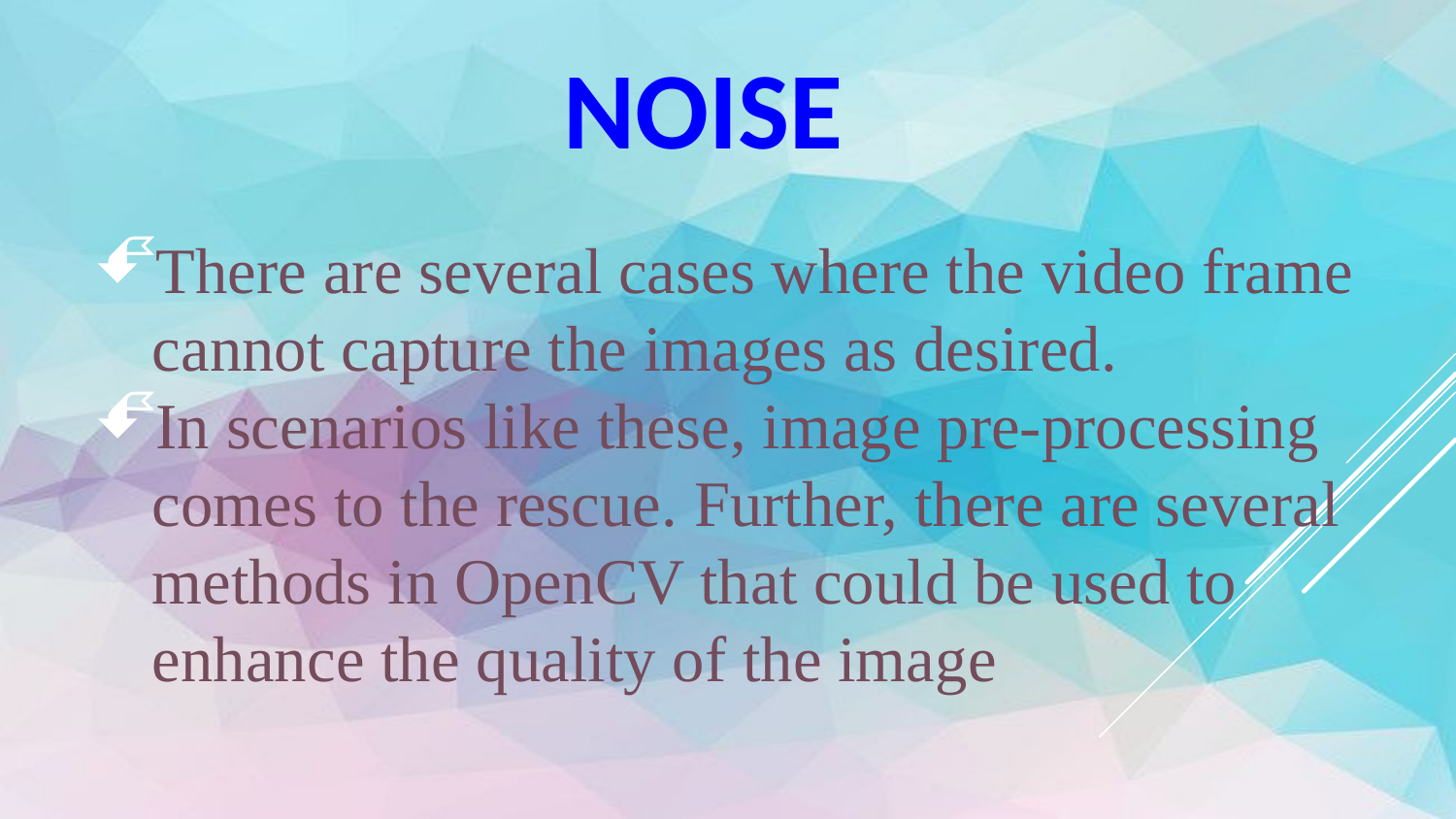

# NOISE
There are several cases where the video frame cannot capture the images as desired.
In scenarios like these, image pre-processing comes to the rescue. Further, there are several methods in OpenCV that could be used to enhance the quality of the image